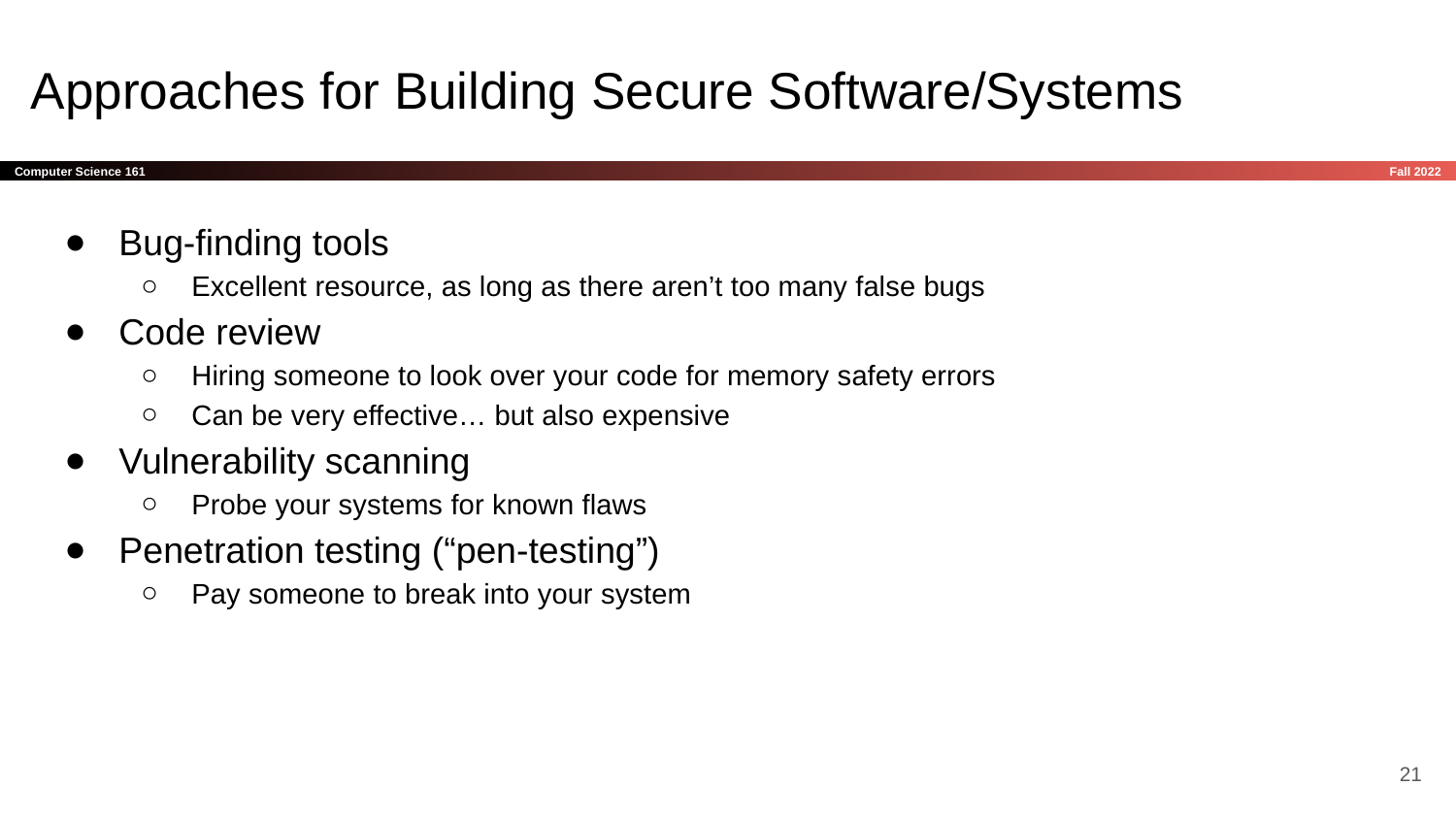

# Approaches for Building Secure Software/Systems
Bug-finding tools
Excellent resource, as long as there aren’t too many false bugs
Code review
Hiring someone to look over your code for memory safety errors
Can be very effective… but also expensive
Vulnerability scanning
Probe your systems for known flaws
Penetration testing (“pen-testing”)
Pay someone to break into your system
21